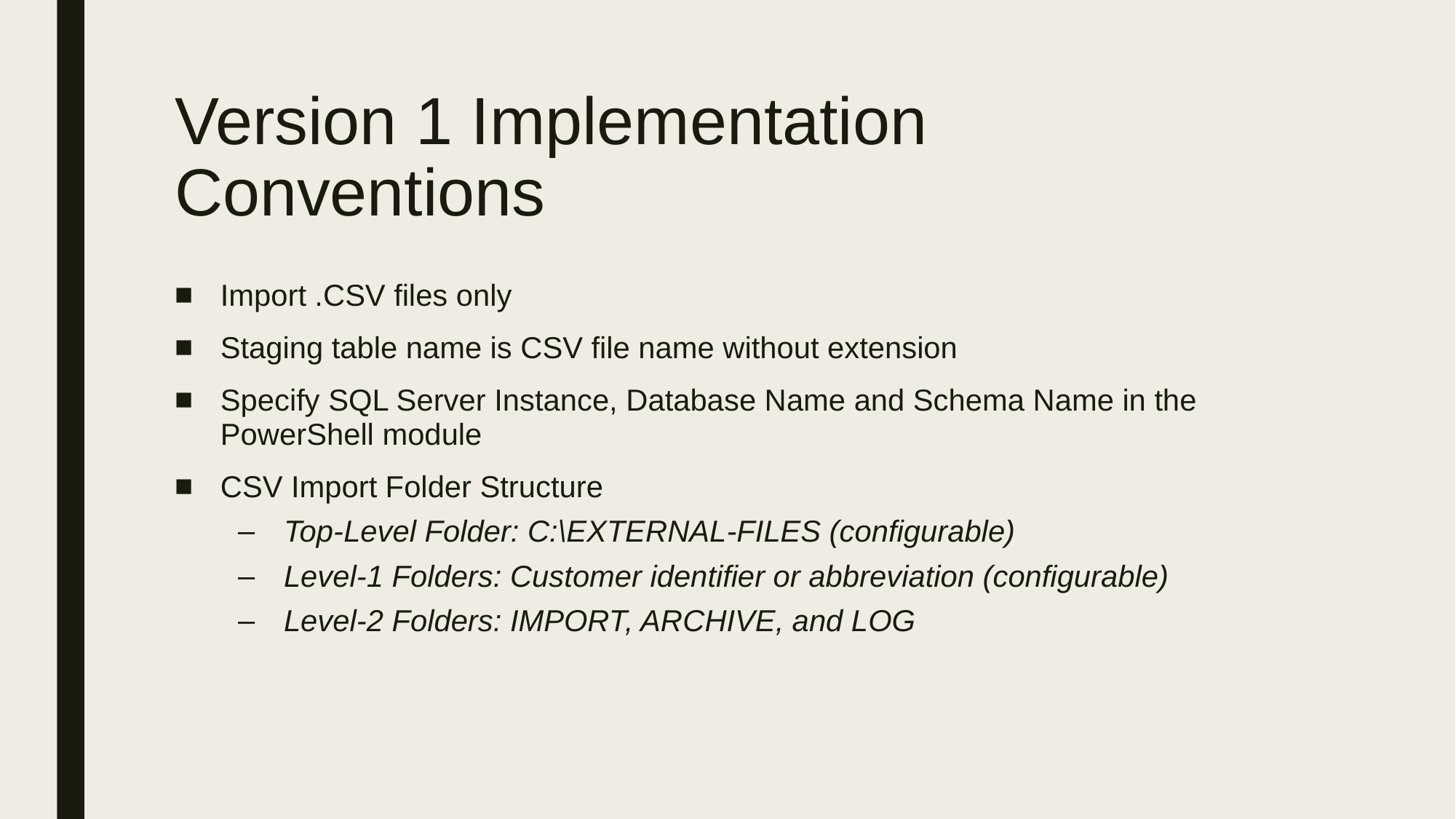

# Version 1 Implementation Conventions
Import .CSV files only
Staging table name is CSV file name without extension
Specify SQL Server Instance, Database Name and Schema Name in the PowerShell module
CSV Import Folder Structure
Top-Level Folder: C:\EXTERNAL-FILES (configurable)
Level-1 Folders: Customer identifier or abbreviation (configurable)
Level-2 Folders: IMPORT, ARCHIVE, and LOG